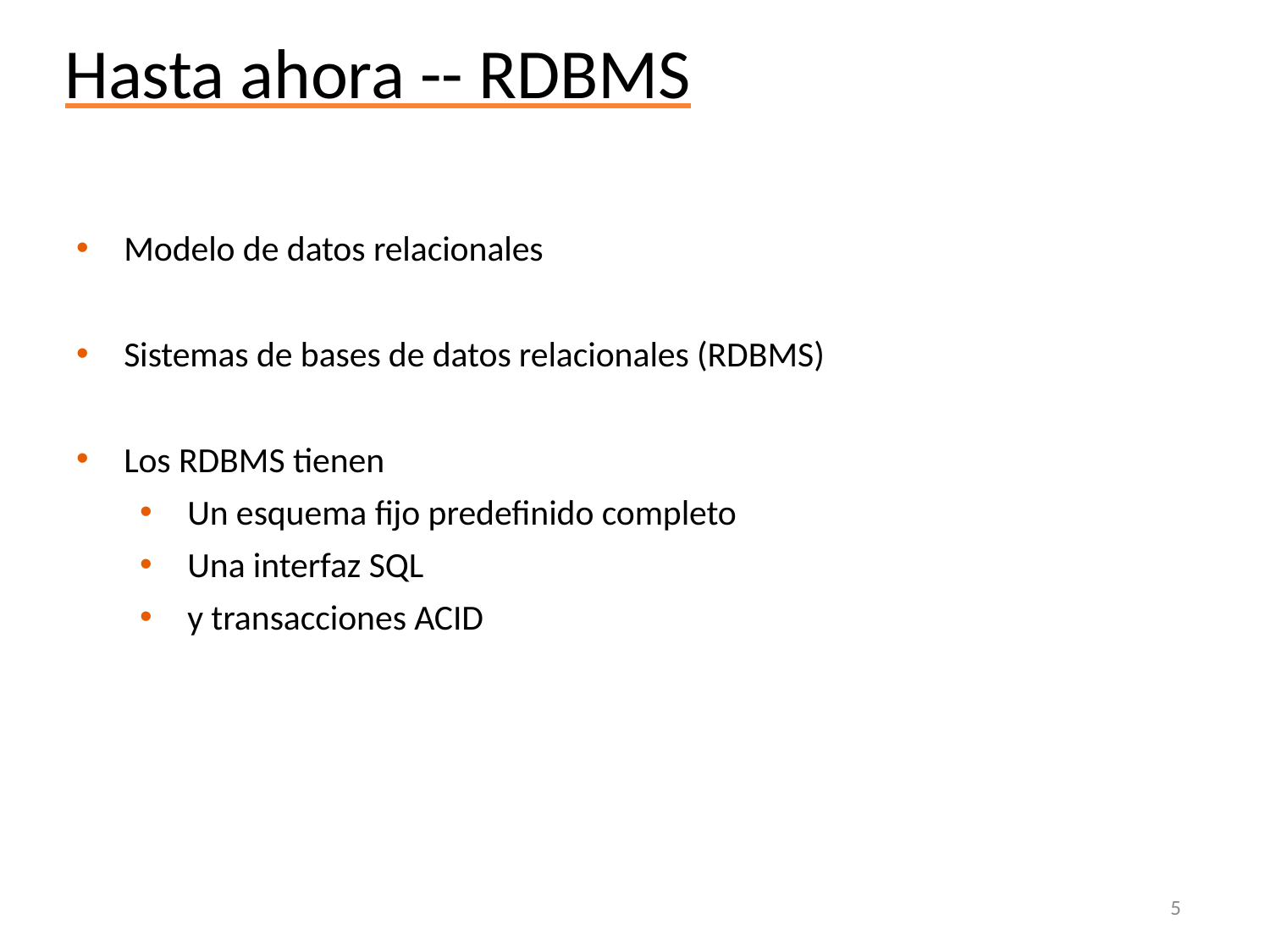

# Hasta ahora -- RDBMS
Modelo de datos relacionales

Sistemas de bases de datos relacionales (RDBMS)

Los RDBMS tienen
Un esquema fijo predefinido completo
Una interfaz SQL
y transacciones ACID

5